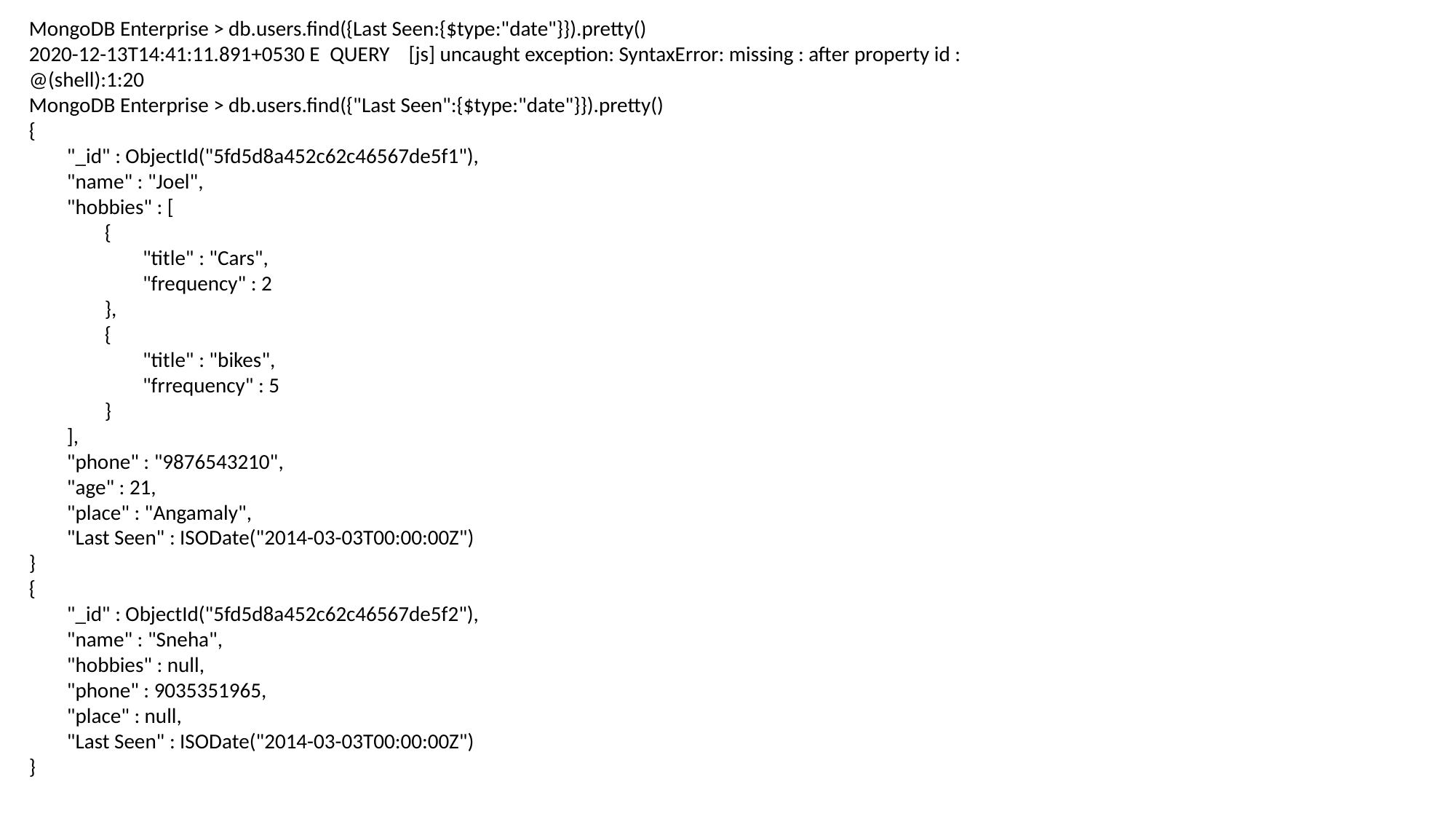

MongoDB Enterprise > db.users.find({Last Seen:{$type:"date"}}).pretty()
2020-12-13T14:41:11.891+0530 E  QUERY    [js] uncaught exception: SyntaxError: missing : after property id :
@(shell):1:20
MongoDB Enterprise > db.users.find({"Last Seen":{$type:"date"}}).pretty()
{
        "_id" : ObjectId("5fd5d8a452c62c46567de5f1"),
        "name" : "Joel",
        "hobbies" : [
                {
                        "title" : "Cars",
                        "frequency" : 2
                },
                {
                        "title" : "bikes",
                        "frrequency" : 5
                }
        ],
        "phone" : "9876543210",
        "age" : 21,
        "place" : "Angamaly",
        "Last Seen" : ISODate("2014-03-03T00:00:00Z")
}
{
        "_id" : ObjectId("5fd5d8a452c62c46567de5f2"),
        "name" : "Sneha",
        "hobbies" : null,
        "phone" : 9035351965,
        "place" : null,
        "Last Seen" : ISODate("2014-03-03T00:00:00Z")
}